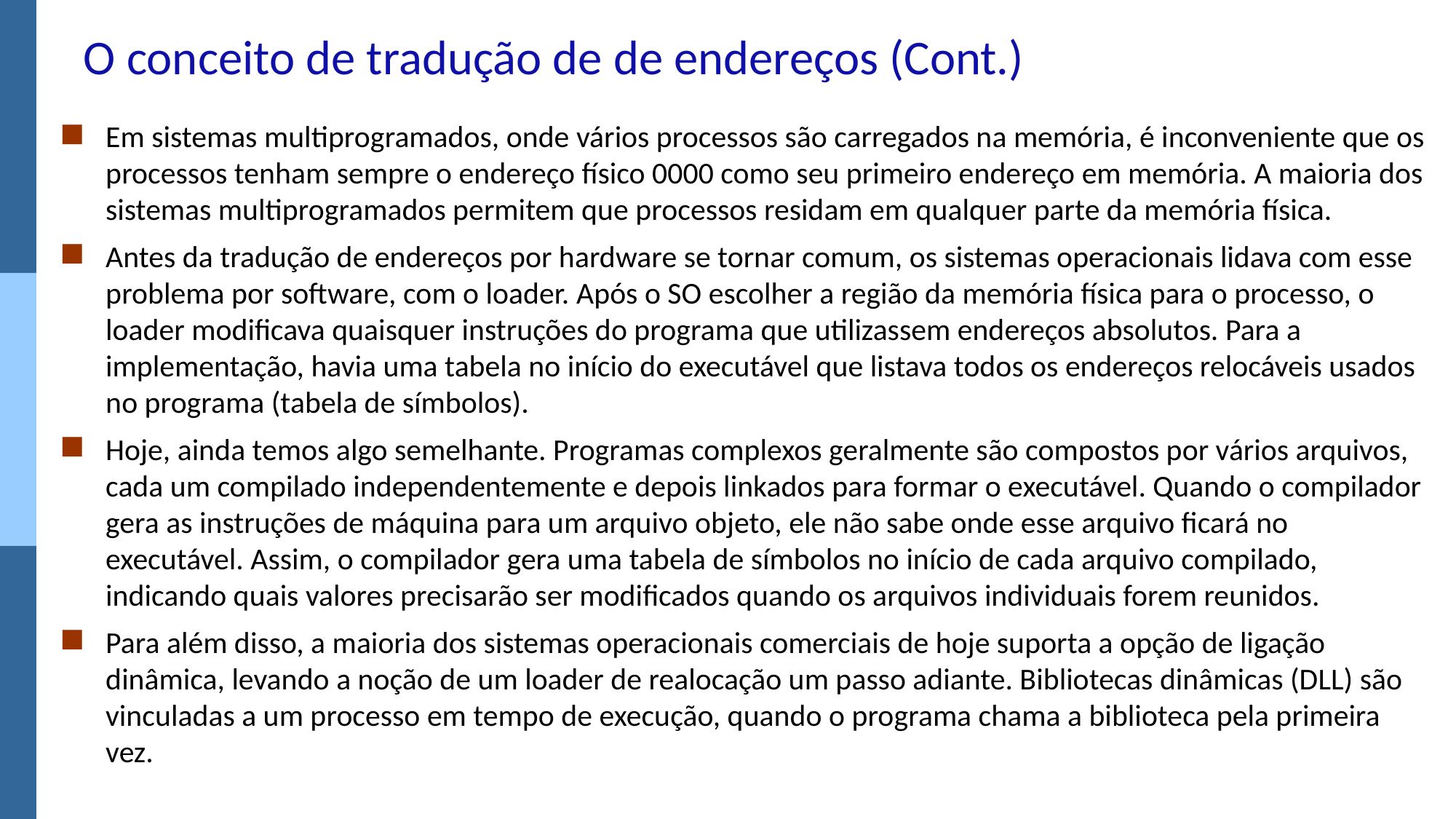

# O conceito de tradução de de endereços (Cont.)
Em sistemas multiprogramados, onde vários processos são carregados na memória, é inconveniente que os processos tenham sempre o endereço físico 0000 como seu primeiro endereço em memória. A maioria dos sistemas multiprogramados permitem que processos residam em qualquer parte da memória física.
Antes da tradução de endereços por hardware se tornar comum, os sistemas operacionais lidava com esse problema por software, com o loader. Após o SO escolher a região da memória física para o processo, o loader modificava quaisquer instruções do programa que utilizassem endereços absolutos. Para a implementação, havia uma tabela no início do executável que listava todos os endereços relocáveis usados ​​no programa (tabela de símbolos).
Hoje, ainda temos algo semelhante. Programas complexos geralmente são compostos por vários arquivos, cada um compilado independentemente e depois linkados para formar o executável. Quando o compilador gera as instruções de máquina para um arquivo objeto, ele não sabe onde esse arquivo ficará no executável. Assim, o compilador gera uma tabela de símbolos no início de cada arquivo compilado, indicando quais valores precisarão ser modificados quando os arquivos individuais forem reunidos.
Para além disso, a maioria dos sistemas operacionais comerciais de hoje suporta a opção de ligação dinâmica, levando a noção de um loader de realocação um passo adiante. Bibliotecas dinâmicas (DLL) são vinculadas a um processo em tempo de execução, quando o programa chama a biblioteca pela primeira vez.